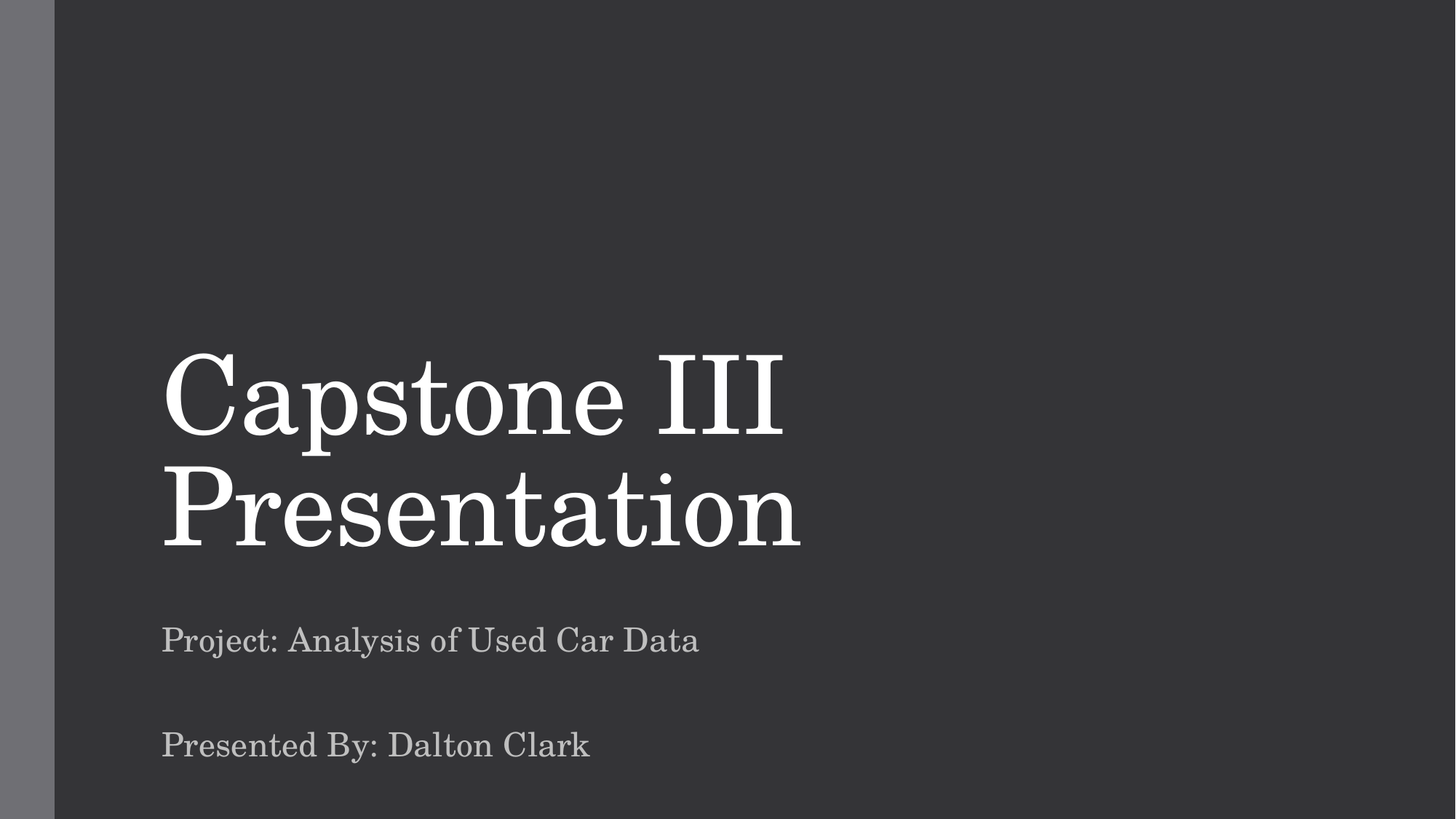

# Capstone III Presentation
Project: Analysis of Used Car Data
Presented By: Dalton Clark